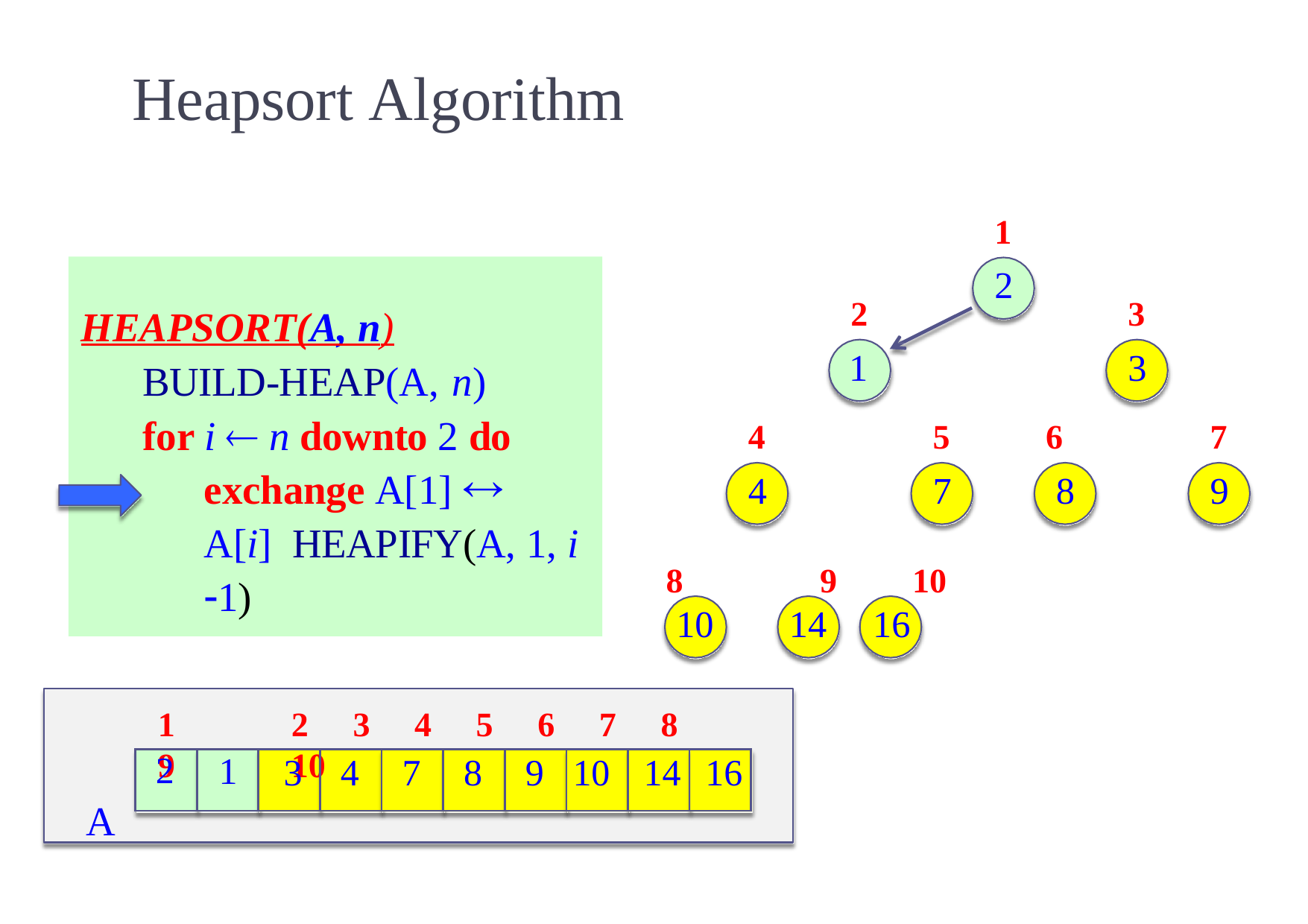

# Heapsort Algorithm
1
2

2
1
3
3
HEAPSORT(A, n)
BUILD-HEAP(A, n)
for i ← n downto 2 do  exchange A[1] ↔ A[i]  HEAPIFY(A, 1, i −1)

4
4
5
7
6
8
7
9

9
14	16
8
10
10

1	2	3	4	5	6	7	8	9	10
A

| 2 | 1 | 3 | 4 | 7 | 8 | 9 | 10 | 14 | 16 |
| --- | --- | --- | --- | --- | --- | --- | --- | --- | --- |

43